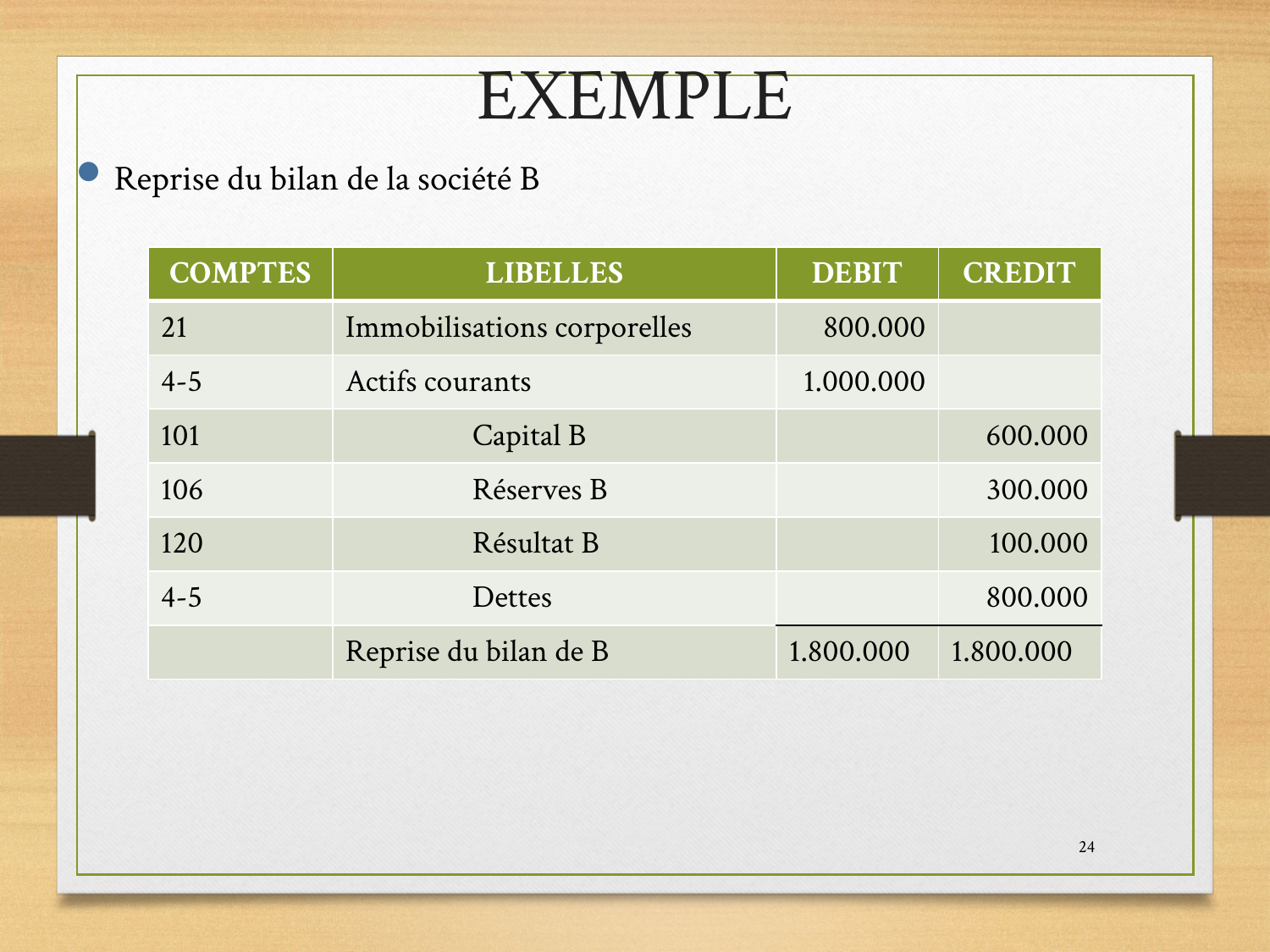

EXEMPLE
Reprise du bilan de la société B
| COMPTES | LIBELLES | DEBIT | CREDIT |
| --- | --- | --- | --- |
| 21 | Immobilisations corporelles | 800.000 |  |
| 4-5 | Actifs courants | 1.000.000 |  |
| 101 | Capital B |  | 600.000 |
| 106 | Réserves B |  | 300.000 |
| 120 | Résultat B |  | 100.000 |
| 4-5 | Dettes |  | 800.000 |
|  | Reprise du bilan de B | 1.800.000 | 1.800.000 |
24